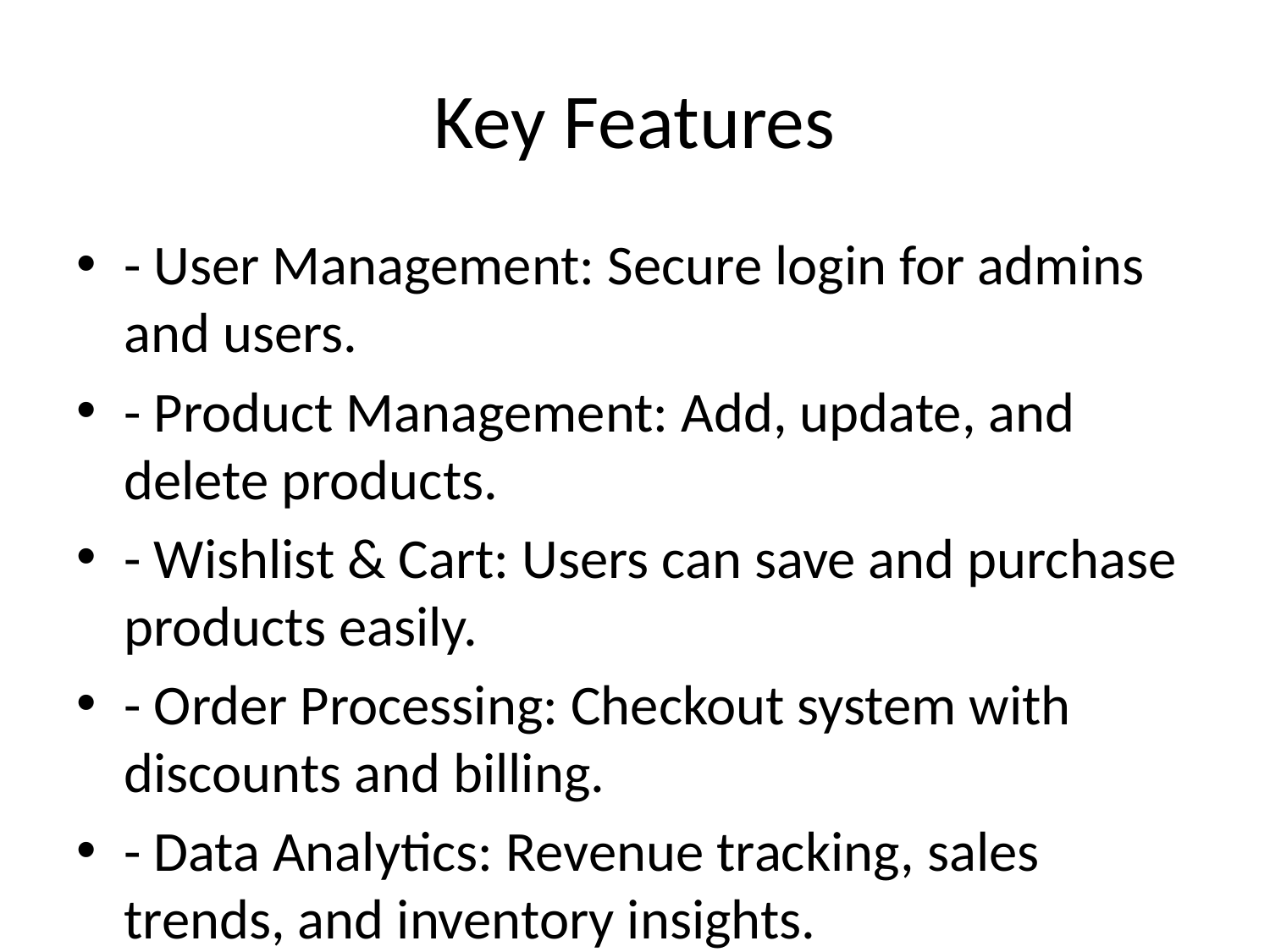

# Key Features
- User Management: Secure login for admins and users.
- Product Management: Add, update, and delete products.
- Wishlist & Cart: Users can save and purchase products easily.
- Order Processing: Checkout system with discounts and billing.
- Data Analytics: Revenue tracking, sales trends, and inventory insights.
- Interactive Reports: Visual analytics using Matplotlib.
- Secure Transactions: Ensures data integrity with SQLite3 database.